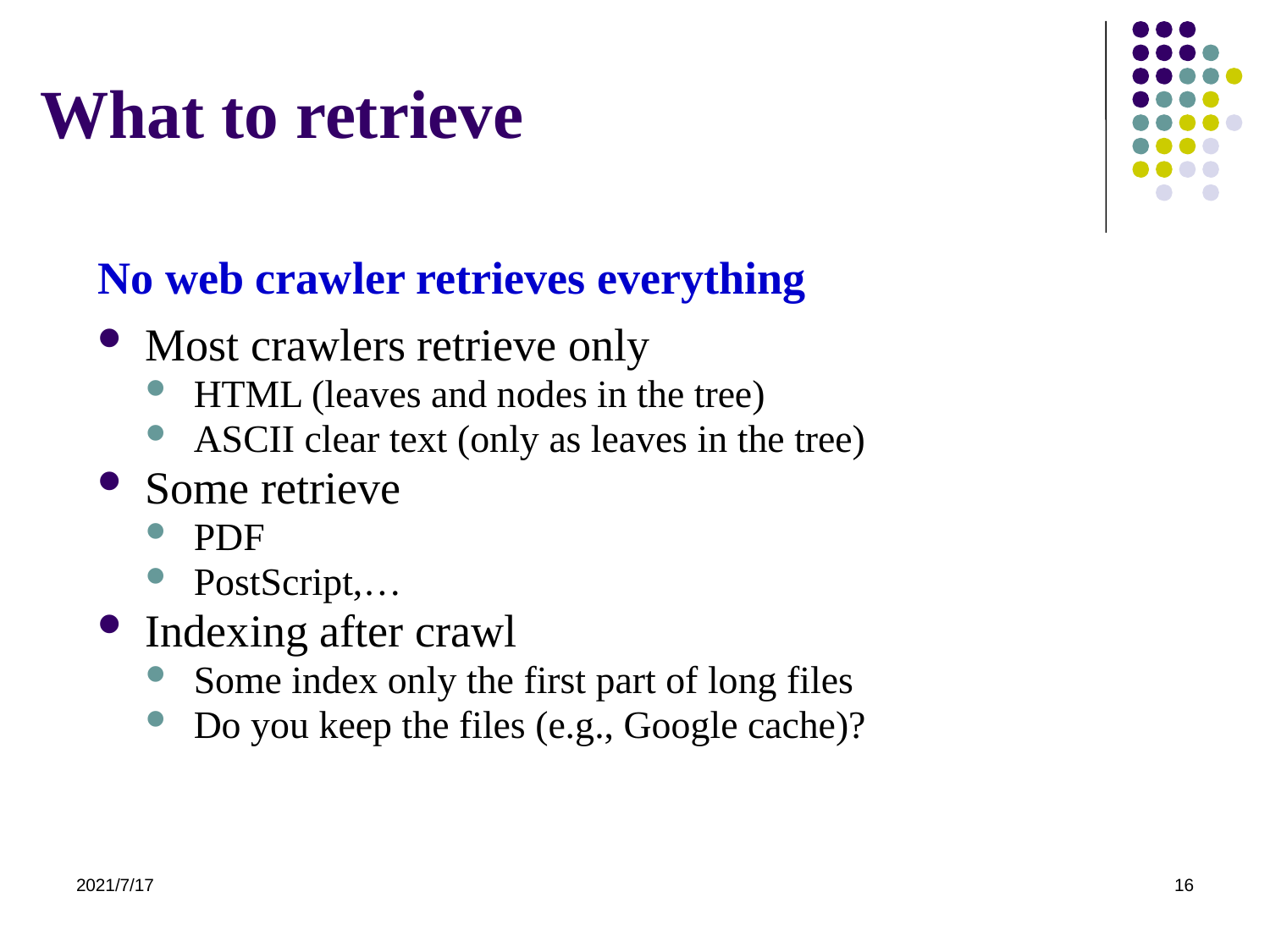

# What to retrieve
No web crawler retrieves everything
Most crawlers retrieve only
HTML (leaves and nodes in the tree)
ASCII clear text (only as leaves in the tree)
Some retrieve
PDF
PostScript,…
Indexing after crawl
Some index only the first part of long files
Do you keep the files (e.g., Google cache)?

2021/7/17
16